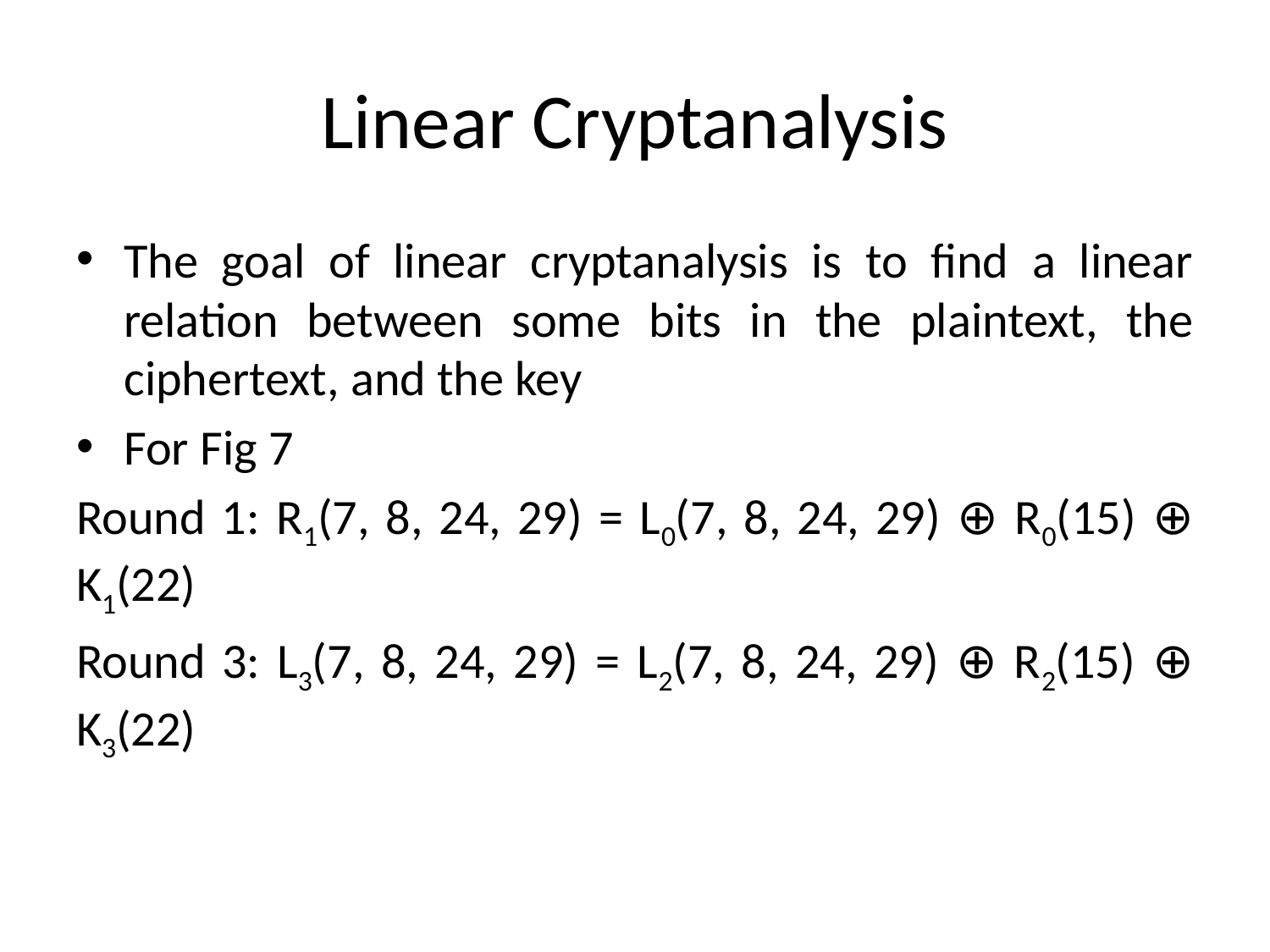

# Linear Cryptanalysis
The goal of linear cryptanalysis is to find a linear relation between some bits in the plaintext, the ciphertext, and the key
For Fig 7
Round 1: R1(7, 8, 24, 29) = L0(7, 8, 24, 29) ⊕ R0(15) ⊕ K1(22)
Round 3: L3(7, 8, 24, 29) = L2(7, 8, 24, 29) ⊕ R2(15) ⊕ K3(22)